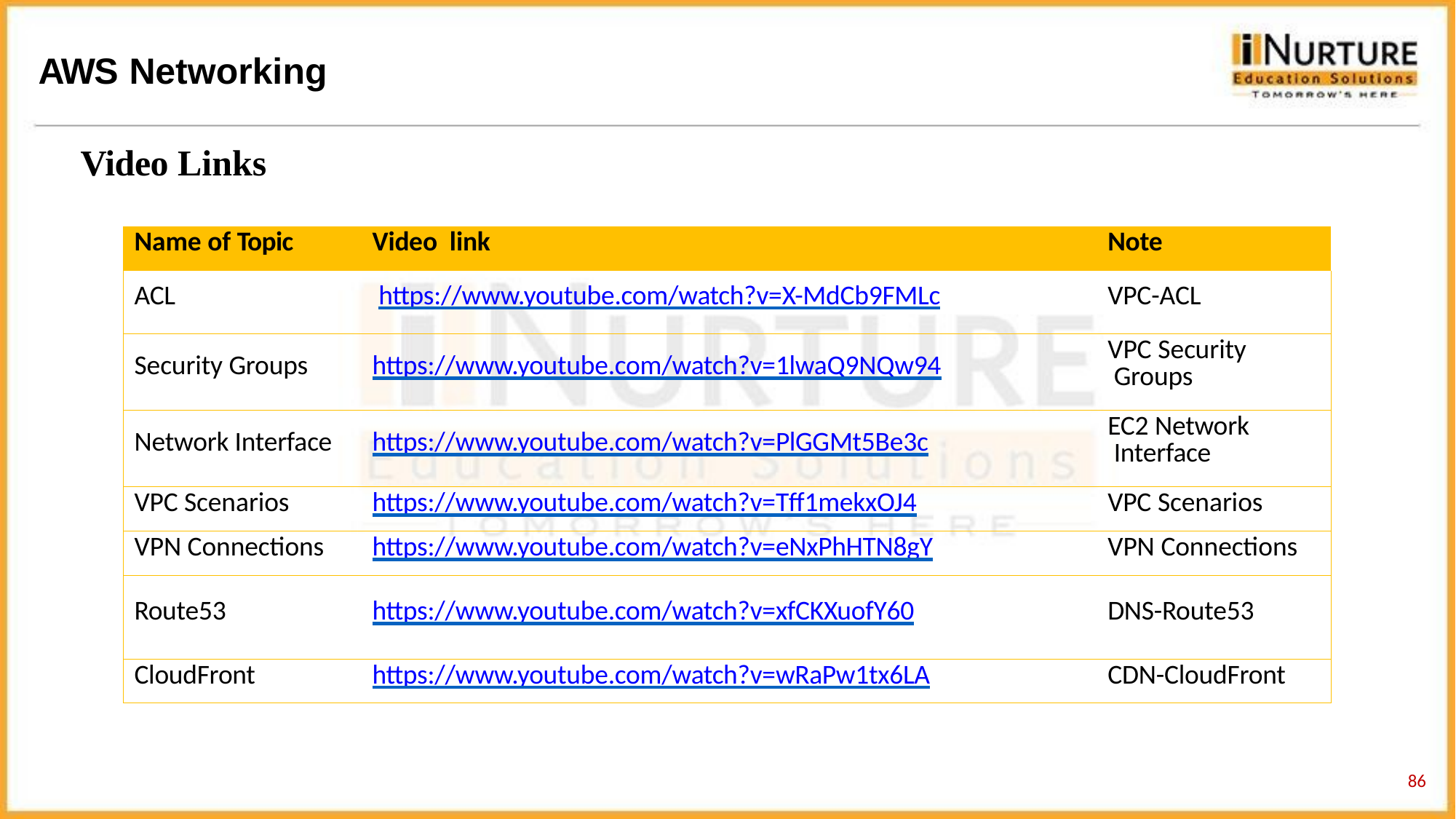

# AWS Networking
Video Links
| Name of Topic | Video link | Note |
| --- | --- | --- |
| ACL | https://www.youtube.com/watch?v=X-MdCb9FMLc | VPC-ACL |
| Security Groups | https://www.youtube.com/watch?v=1lwaQ9NQw94 | VPC Security Groups |
| Network Interface | https://www.youtube.com/watch?v=PlGGMt5Be3c | EC2 Network Interface |
| VPC Scenarios | https://www.youtube.com/watch?v=Tff1mekxOJ4 | VPC Scenarios |
| VPN Connections | https://www.youtube.com/watch?v=eNxPhHTN8gY | VPN Connections |
| Route53 | https://www.youtube.com/watch?v=xfCKXuofY60 | DNS-Route53 |
| CloudFront | https://www.youtube.com/watch?v=wRaPw1tx6LA | CDN-CloudFront |
86